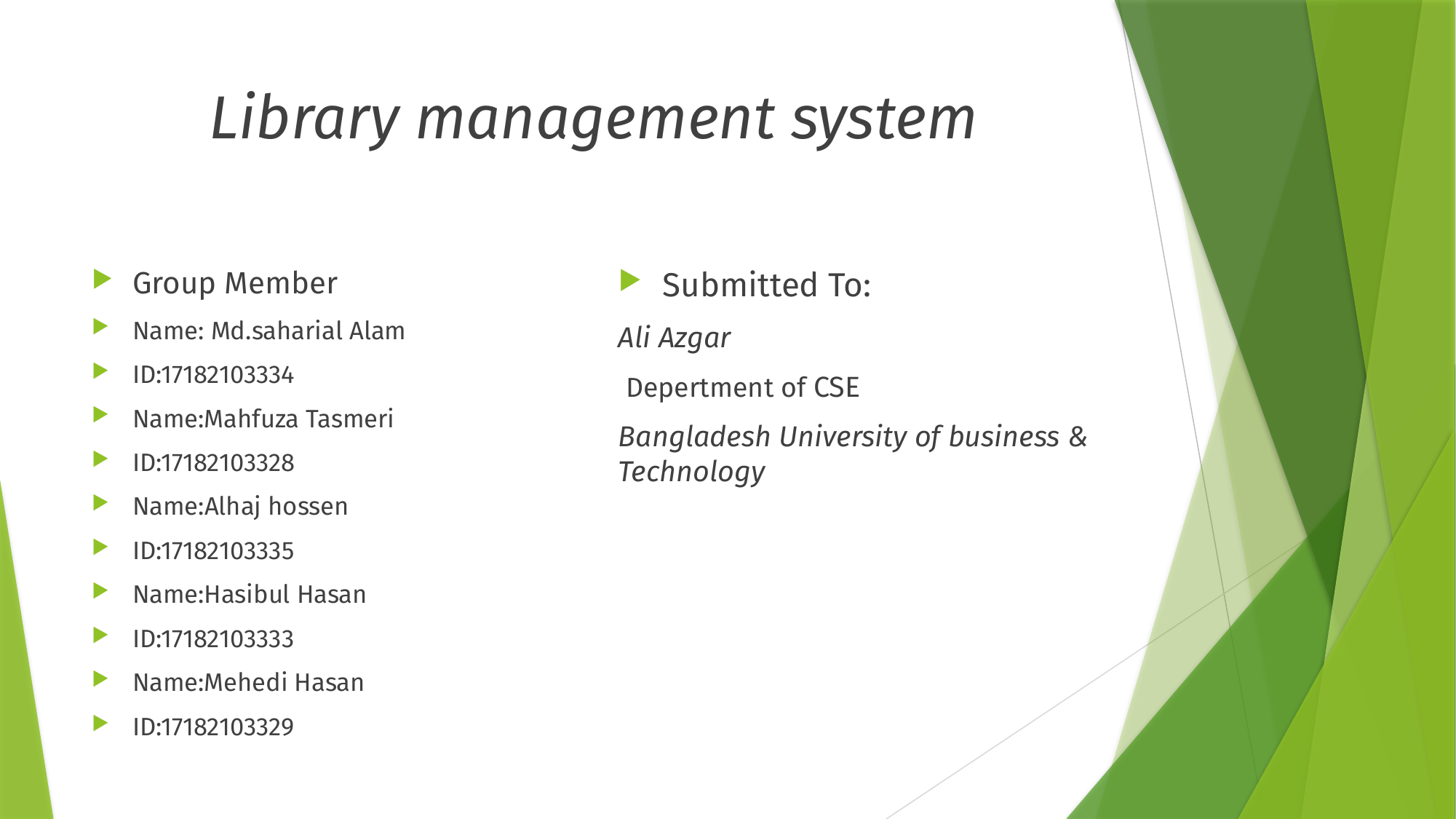

# Library management system
Group Member
Name: Md.saharial Alam
ID:17182103334
Name:Mahfuza Tasmeri
ID:17182103328
Name:Alhaj hossen
ID:17182103335
Name:Hasibul Hasan
ID:17182103333
Name:Mehedi Hasan
ID:17182103329

Submitted To:
Ali Azgar
 Depertment of CSE
Bangladesh University of business & Technology